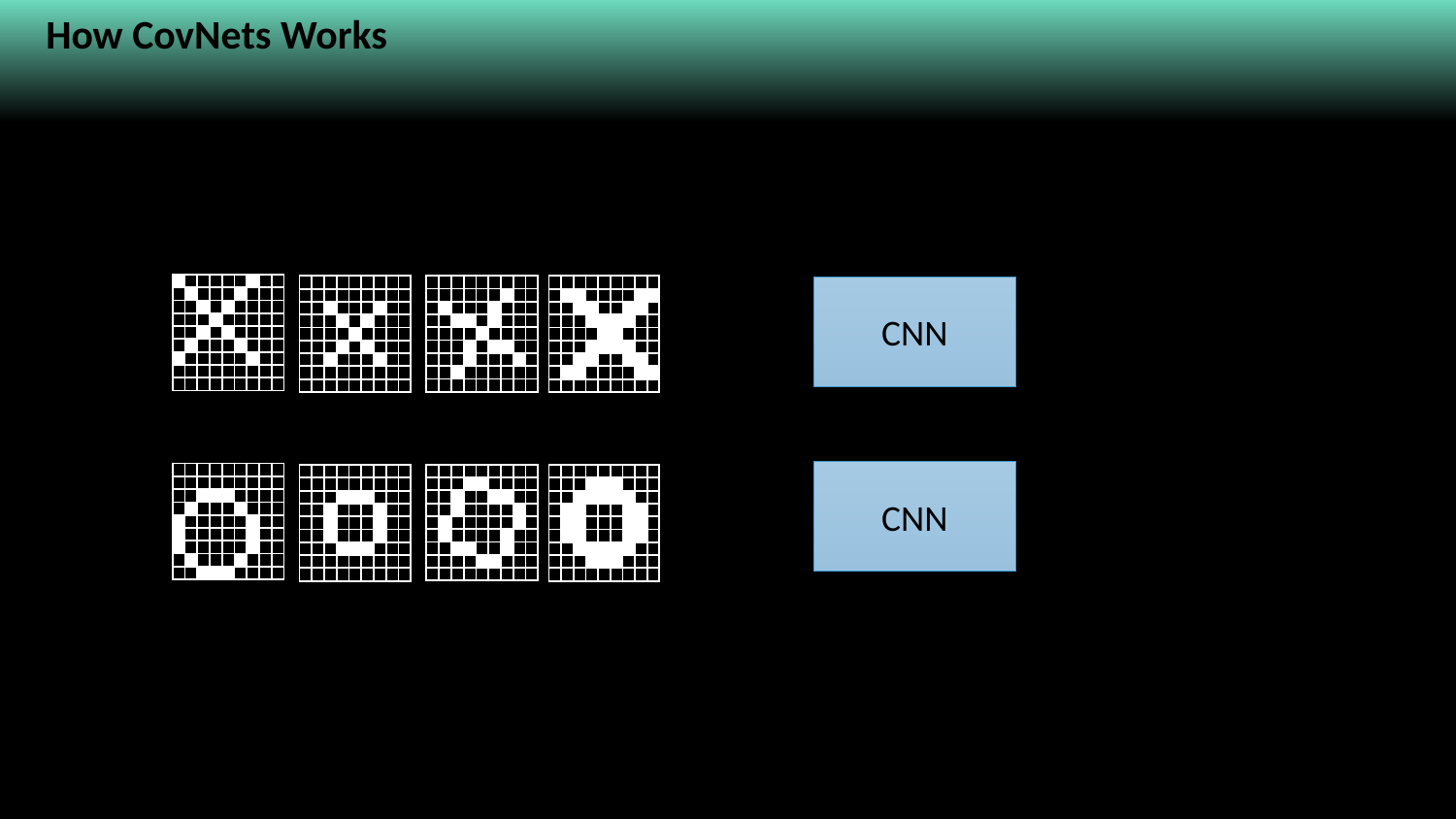

How CovNets Works
What about trickier cases?
X
|  |  |  |  |  |  |  |  |  |
| --- | --- | --- | --- | --- | --- | --- | --- | --- |
|  |  |  |  |  |  |  |  |  |
|  |  |  |  |  |  |  |  |  |
|  |  |  |  |  |  |  |  |  |
|  |  |  |  |  |  |  |  |  |
|  |  |  |  |  |  |  |  |  |
|  |  |  |  |  |  |  |  |  |
|  |  |  |  |  |  |  |  |  |
|  |  |  |  |  |  |  |  |  |
|  |  |  |  |  |  |  |  |  |
| --- | --- | --- | --- | --- | --- | --- | --- | --- |
|  |  |  |  |  |  |  |  |  |
|  |  |  |  |  |  |  |  |  |
|  |  |  |  |  |  |  |  |  |
|  |  |  |  |  |  |  |  |  |
|  |  |  |  |  |  |  |  |  |
|  |  |  |  |  |  |  |  |  |
|  |  |  |  |  |  |  |  |  |
|  |  |  |  |  |  |  |  |  |
|  |  |  |  |  |  |  |  |  |
| --- | --- | --- | --- | --- | --- | --- | --- | --- |
|  |  |  |  |  |  |  |  |  |
|  |  |  |  |  |  |  |  |  |
|  |  |  |  |  |  |  |  |  |
|  |  |  |  |  |  |  |  |  |
|  |  |  |  |  |  |  |  |  |
|  |  |  |  |  |  |  |  |  |
|  |  |  |  |  |  |  |  |  |
|  |  |  |  |  |  |  |  |  |
|  |  |  |  |  |  |  |  |  |
| --- | --- | --- | --- | --- | --- | --- | --- | --- |
|  |  |  |  |  |  |  |  |  |
|  |  |  |  |  |  |  |  |  |
|  |  |  |  |  |  |  |  |  |
|  |  |  |  |  |  |  |  |  |
|  |  |  |  |  |  |  |  |  |
|  |  |  |  |  |  |  |  |  |
|  |  |  |  |  |  |  |  |  |
|  |  |  |  |  |  |  |  |  |
CNN

Rotation
Weight
Translation
Scaling
O
CNN
|  |  |  |  |  |  |  |  |  |
| --- | --- | --- | --- | --- | --- | --- | --- | --- |
|  |  |  |  |  |  |  |  |  |
|  |  |  |  |  |  |  |  |  |
|  |  |  |  |  |  |  |  |  |
|  |  |  |  |  |  |  |  |  |
|  |  |  |  |  |  |  |  |  |
|  |  |  |  |  |  |  |  |  |
|  |  |  |  |  |  |  |  |  |
|  |  |  |  |  |  |  |  |  |
|  |  |  |  |  |  |  |  |  |
| --- | --- | --- | --- | --- | --- | --- | --- | --- |
|  |  |  |  |  |  |  |  |  |
|  |  |  |  |  |  |  |  |  |
|  |  |  |  |  |  |  |  |  |
|  |  |  |  |  |  |  |  |  |
|  |  |  |  |  |  |  |  |  |
|  |  |  |  |  |  |  |  |  |
|  |  |  |  |  |  |  |  |  |
|  |  |  |  |  |  |  |  |  |
|  |  |  |  |  |  |  |  |  |
| --- | --- | --- | --- | --- | --- | --- | --- | --- |
|  |  |  |  |  |  |  |  |  |
|  |  |  |  |  |  |  |  |  |
|  |  |  |  |  |  |  |  |  |
|  |  |  |  |  |  |  |  |  |
|  |  |  |  |  |  |  |  |  |
|  |  |  |  |  |  |  |  |  |
|  |  |  |  |  |  |  |  |  |
|  |  |  |  |  |  |  |  |  |
|  |  |  |  |  |  |  |  |  |
| --- | --- | --- | --- | --- | --- | --- | --- | --- |
|  |  |  |  |  |  |  |  |  |
|  |  |  |  |  |  |  |  |  |
|  |  |  |  |  |  |  |  |  |
|  |  |  |  |  |  |  |  |  |
|  |  |  |  |  |  |  |  |  |
|  |  |  |  |  |  |  |  |  |
|  |  |  |  |  |  |  |  |  |
|  |  |  |  |  |  |  |  |  |